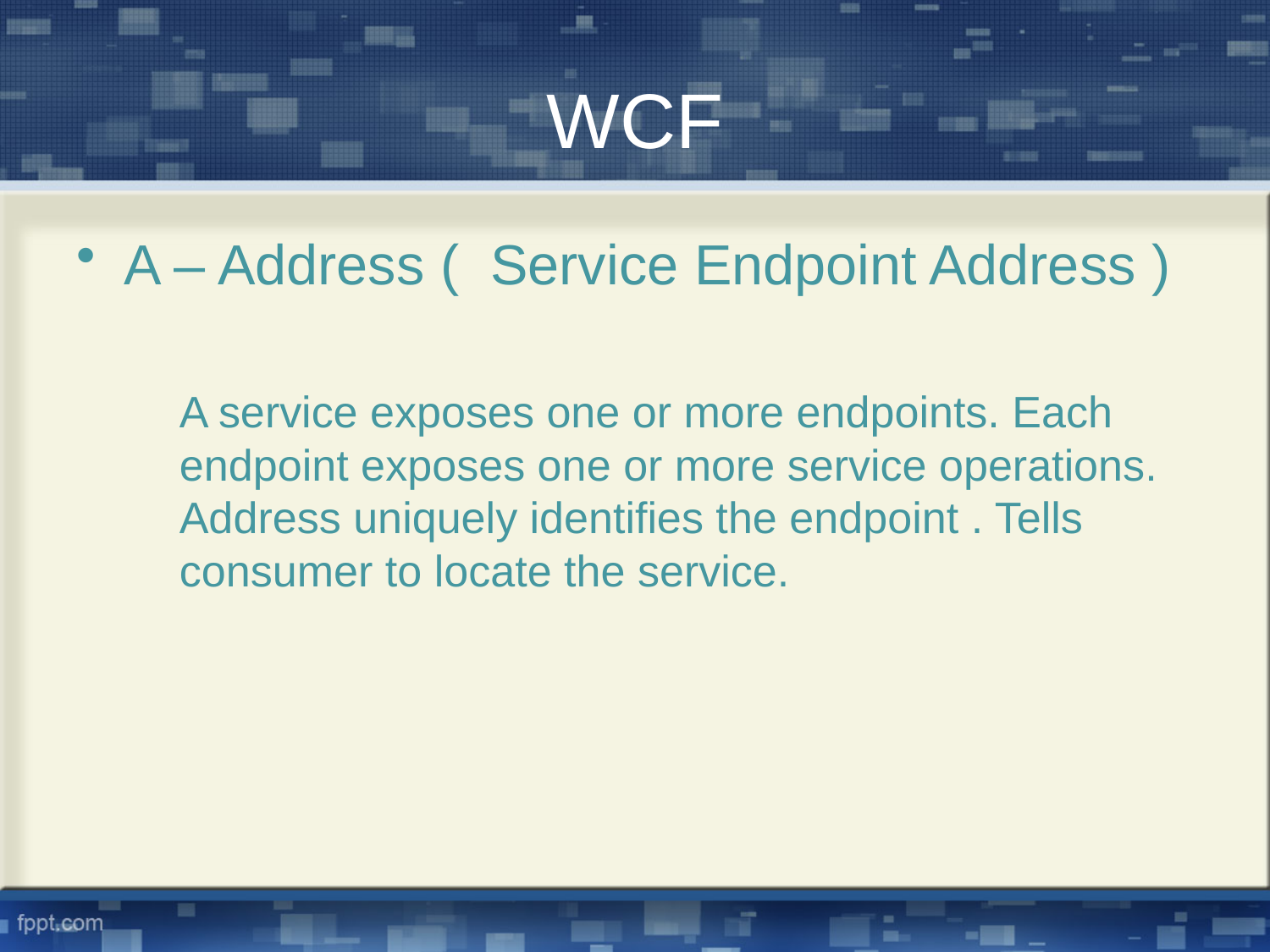

# WCF
A – Address (  Service Endpoint Address )

	A service exposes one or more endpoints. Each endpoint exposes one or more service operations. Address uniquely identifies the endpoint . Tells consumer to locate the service.